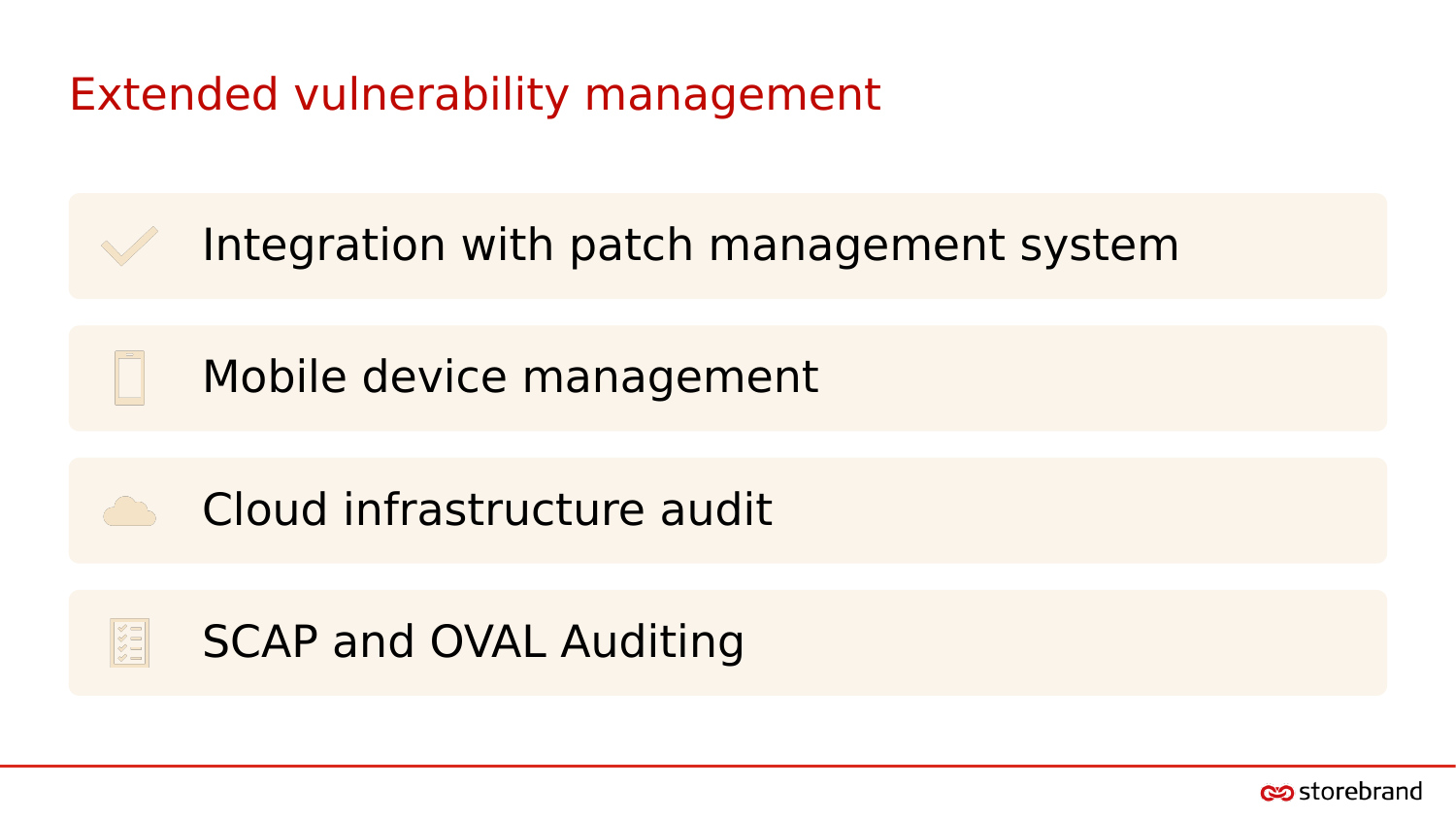

# Extended vulnerability management
Integration with patch management system
Mobile device management
Cloud infrastructure audit
SCAP and OVAL Auditing